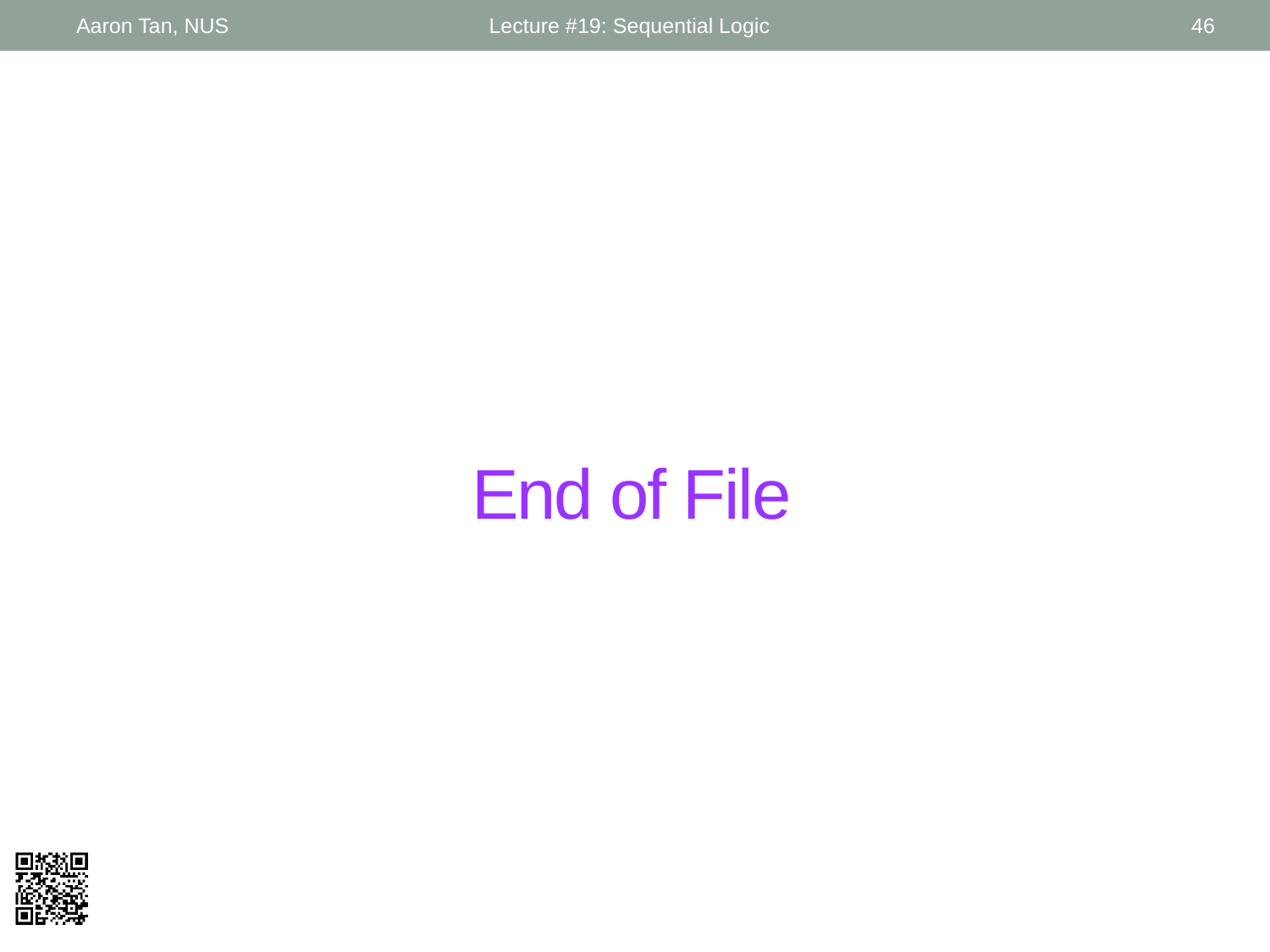

Aaron Tan, NUS
Lecture #19: Sequential Logic
46
# End of File